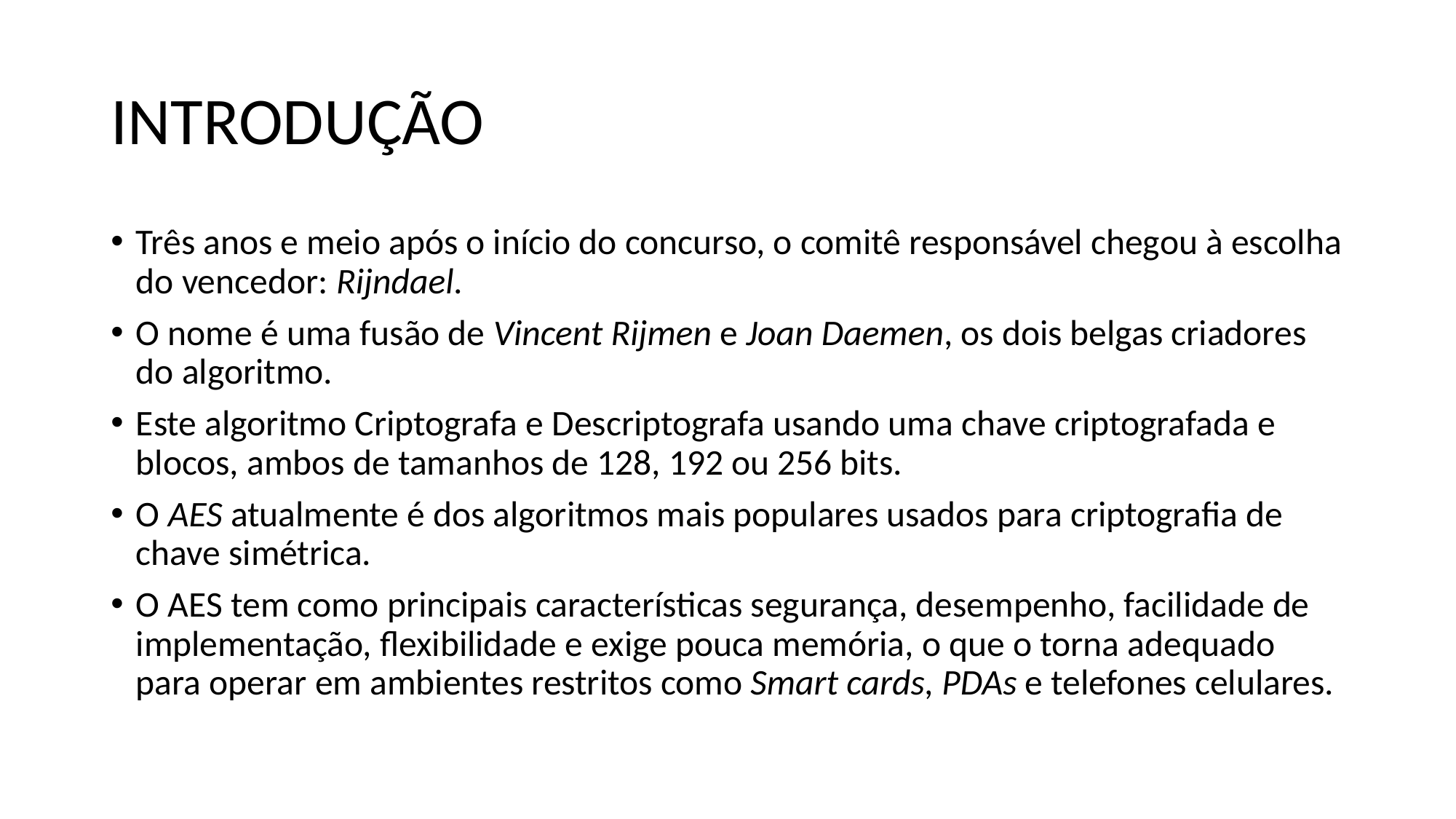

# INTRODUÇÃO
Três anos e meio após o início do concurso, o comitê responsável chegou à escolha do vencedor: Rijndael.
O nome é uma fusão de Vincent Rijmen e Joan Daemen, os dois belgas criadores do algoritmo.
Este algoritmo Criptografa e Descriptografa usando uma chave criptografada e blocos, ambos de tamanhos de 128, 192 ou 256 bits.
O AES atualmente é dos algoritmos mais populares usados para criptografia de chave simétrica.
O AES tem como principais características segurança, desempenho, facilidade de implementação, flexibilidade e exige pouca memória, o que o torna adequado para operar em ambientes restritos como Smart cards, PDAs e telefones celulares.